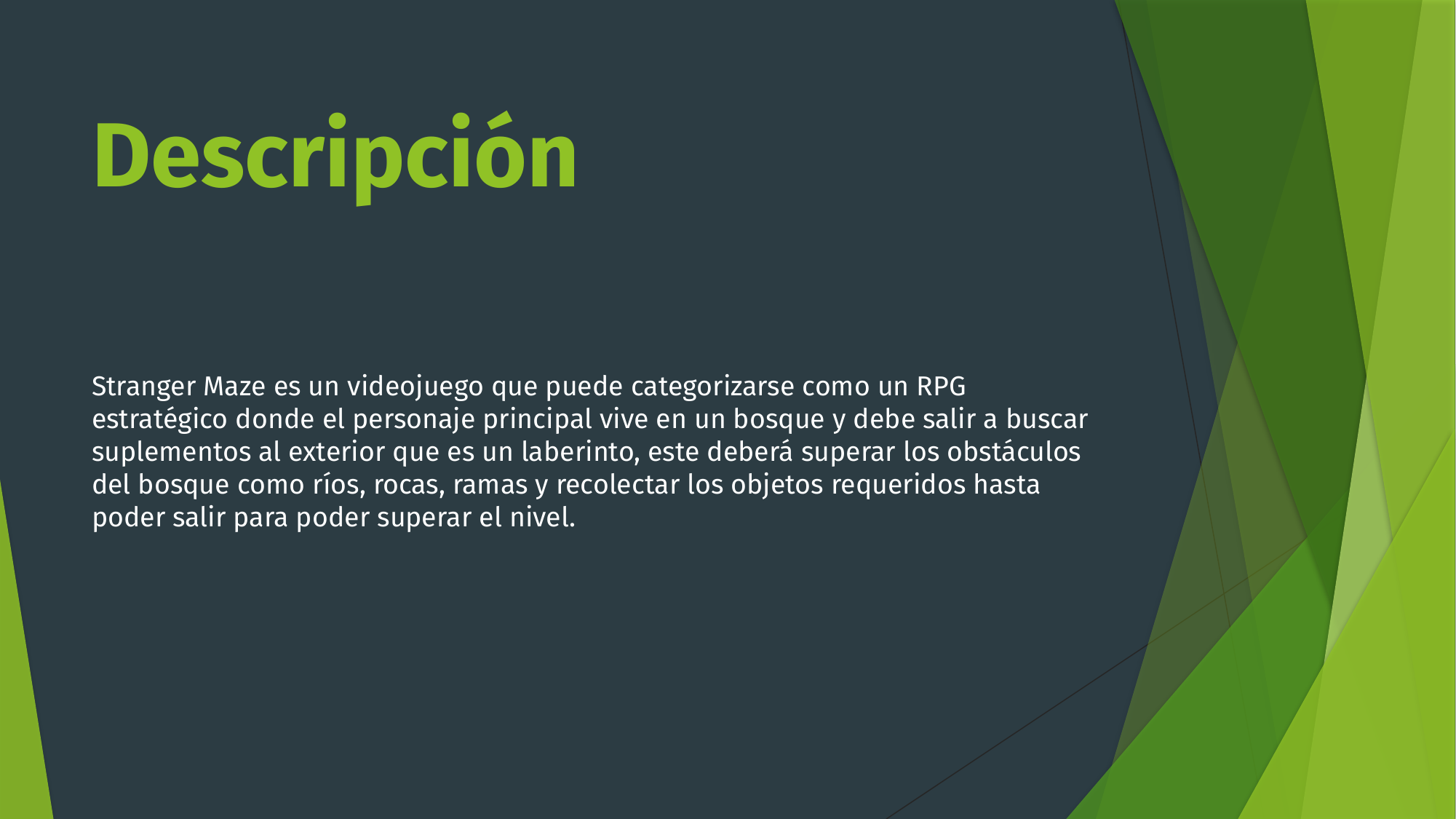

# Descripción
Stranger Maze es un videojuego que puede categorizarse como un RPG estratégico donde el personaje principal vive en un bosque y debe salir a buscar suplementos al exterior que es un laberinto, este deberá superar los obstáculos del bosque como ríos, rocas, ramas y recolectar los objetos requeridos hasta poder salir para poder superar el nivel.